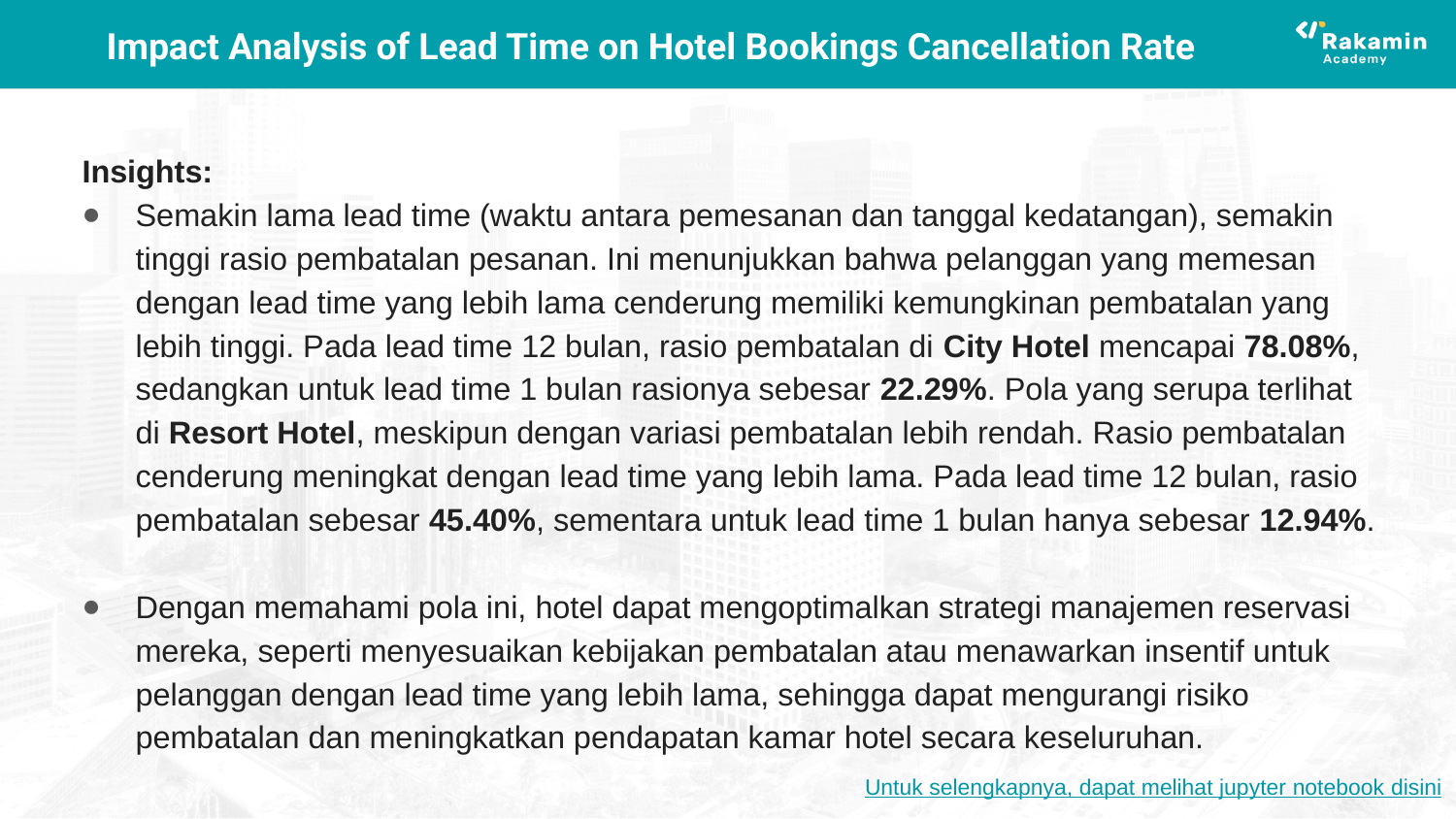

# Impact Analysis of Lead Time on Hotel Bookings Cancellation Rate
Insights:
Semakin lama lead time (waktu antara pemesanan dan tanggal kedatangan), semakin tinggi rasio pembatalan pesanan. Ini menunjukkan bahwa pelanggan yang memesan dengan lead time yang lebih lama cenderung memiliki kemungkinan pembatalan yang lebih tinggi. Pada lead time 12 bulan, rasio pembatalan di City Hotel mencapai 78.08%, sedangkan untuk lead time 1 bulan rasionya sebesar 22.29%. Pola yang serupa terlihat di Resort Hotel, meskipun dengan variasi pembatalan lebih rendah. Rasio pembatalan cenderung meningkat dengan lead time yang lebih lama. Pada lead time 12 bulan, rasio pembatalan sebesar 45.40%, sementara untuk lead time 1 bulan hanya sebesar 12.94%.

Dengan memahami pola ini, hotel dapat mengoptimalkan strategi manajemen reservasi mereka, seperti menyesuaikan kebijakan pembatalan atau menawarkan insentif untuk pelanggan dengan lead time yang lebih lama, sehingga dapat mengurangi risiko pembatalan dan meningkatkan pendapatan kamar hotel secara keseluruhan.
Untuk selengkapnya, dapat melihat jupyter notebook disini